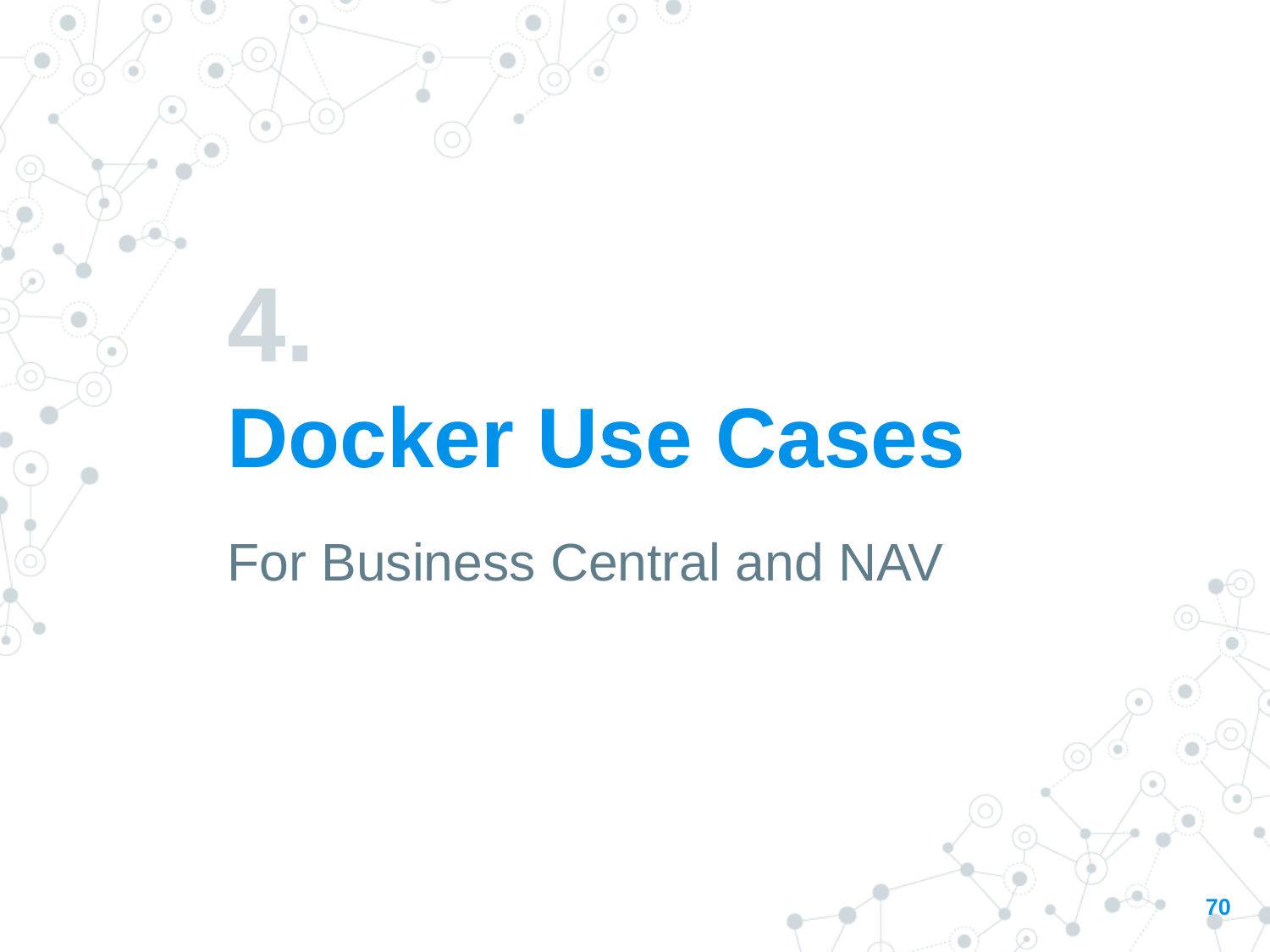

# 4.
Docker Use Cases
For Business Central and NAV
70